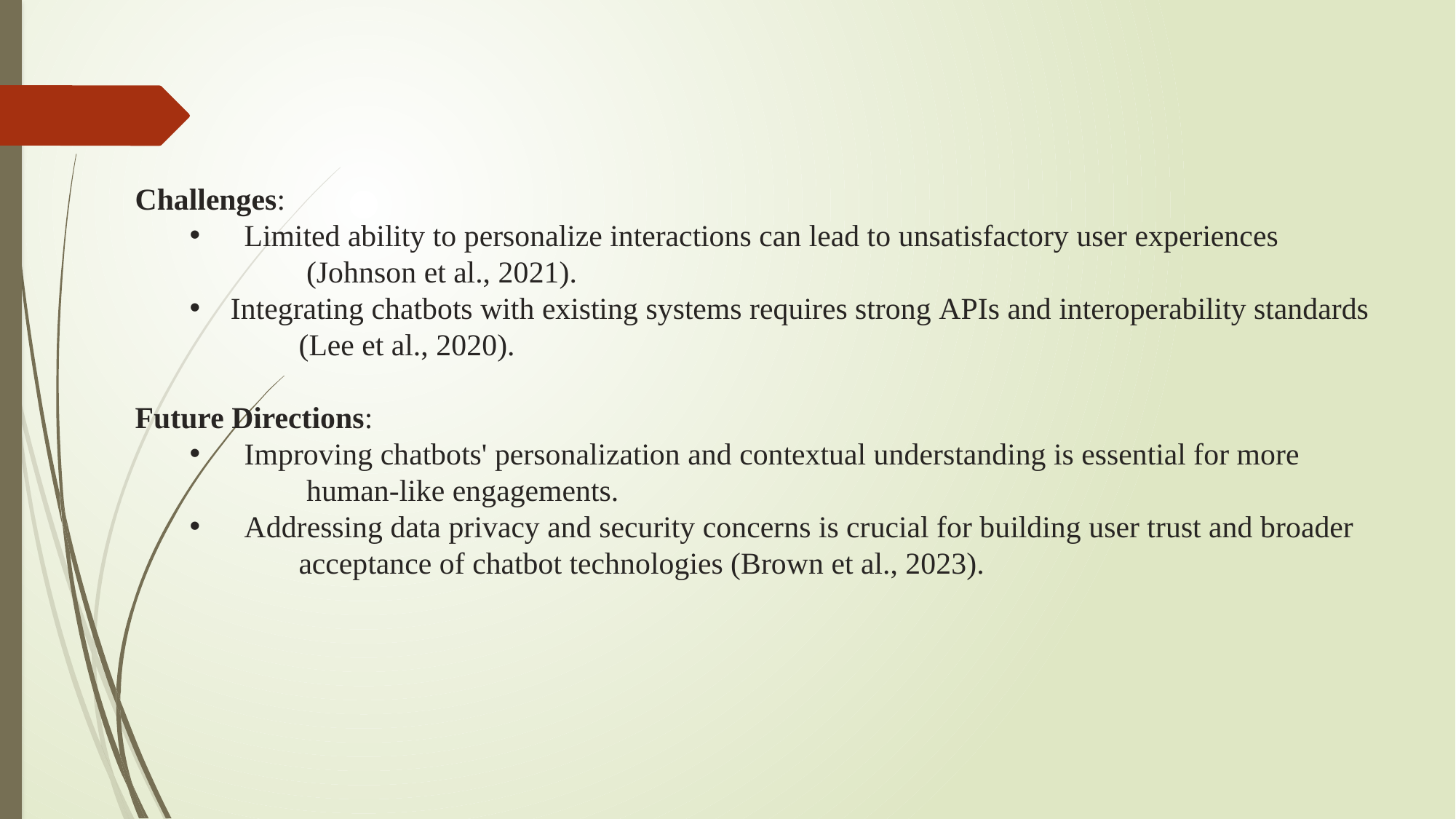

Challenges:
Limited ability to personalize interactions can lead to unsatisfactory user experiences
	 (Johnson et al., 2021).
Integrating chatbots with existing systems requires strong APIs and interoperability standards
	(Lee et al., 2020).

Future Directions:
Improving chatbots' personalization and contextual understanding is essential for more
	 human-like engagements.
Addressing data privacy and security concerns is crucial for building user trust and broader
	acceptance of chatbot technologies (Brown et al., 2023).